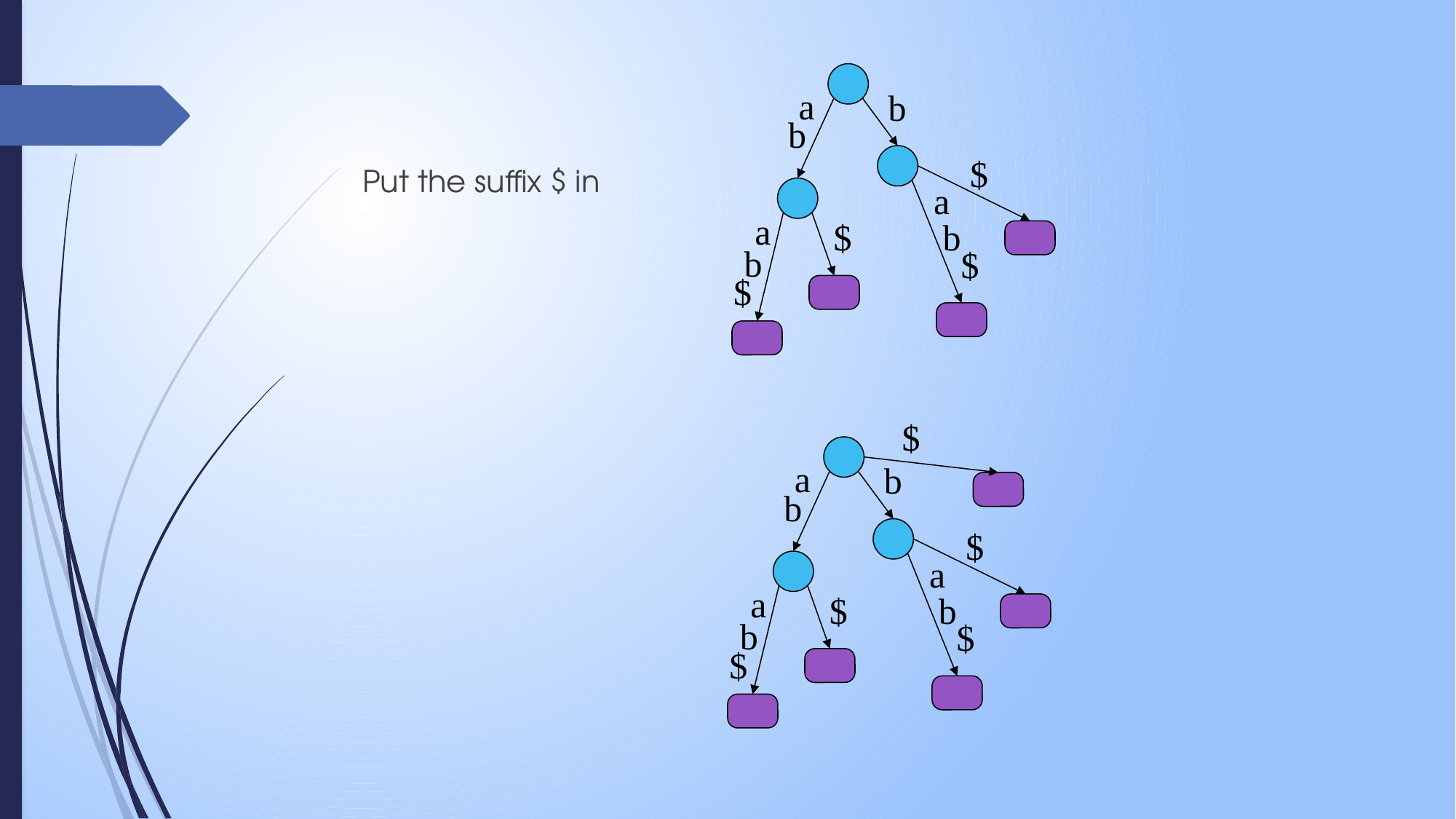

a
b
b

$
Put the suffix $ in
a

a
$
b

b
$
$

$

a
b

b

$
a

a
$
b

b
$
$